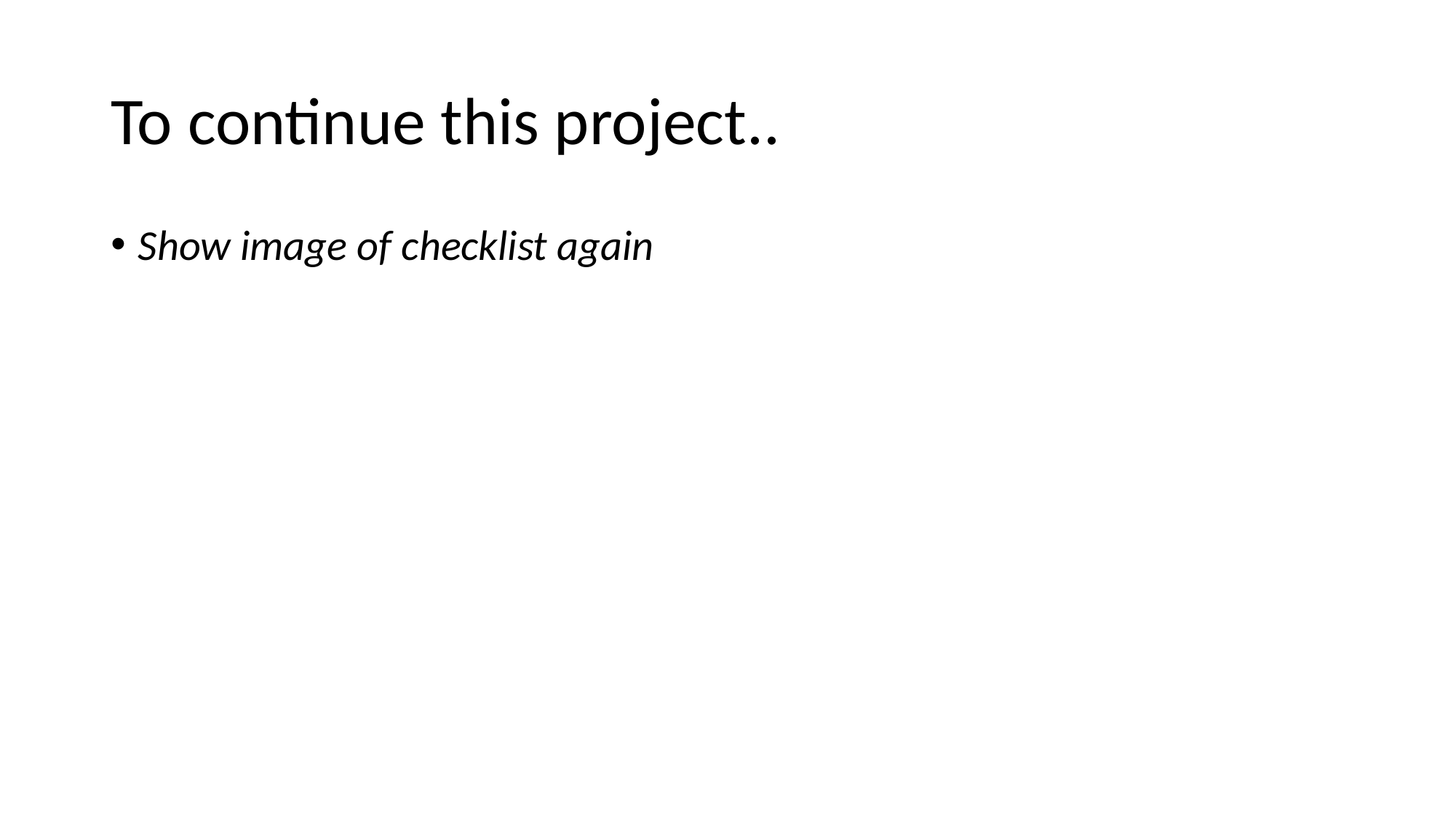

# To continue this project..
Show image of checklist again